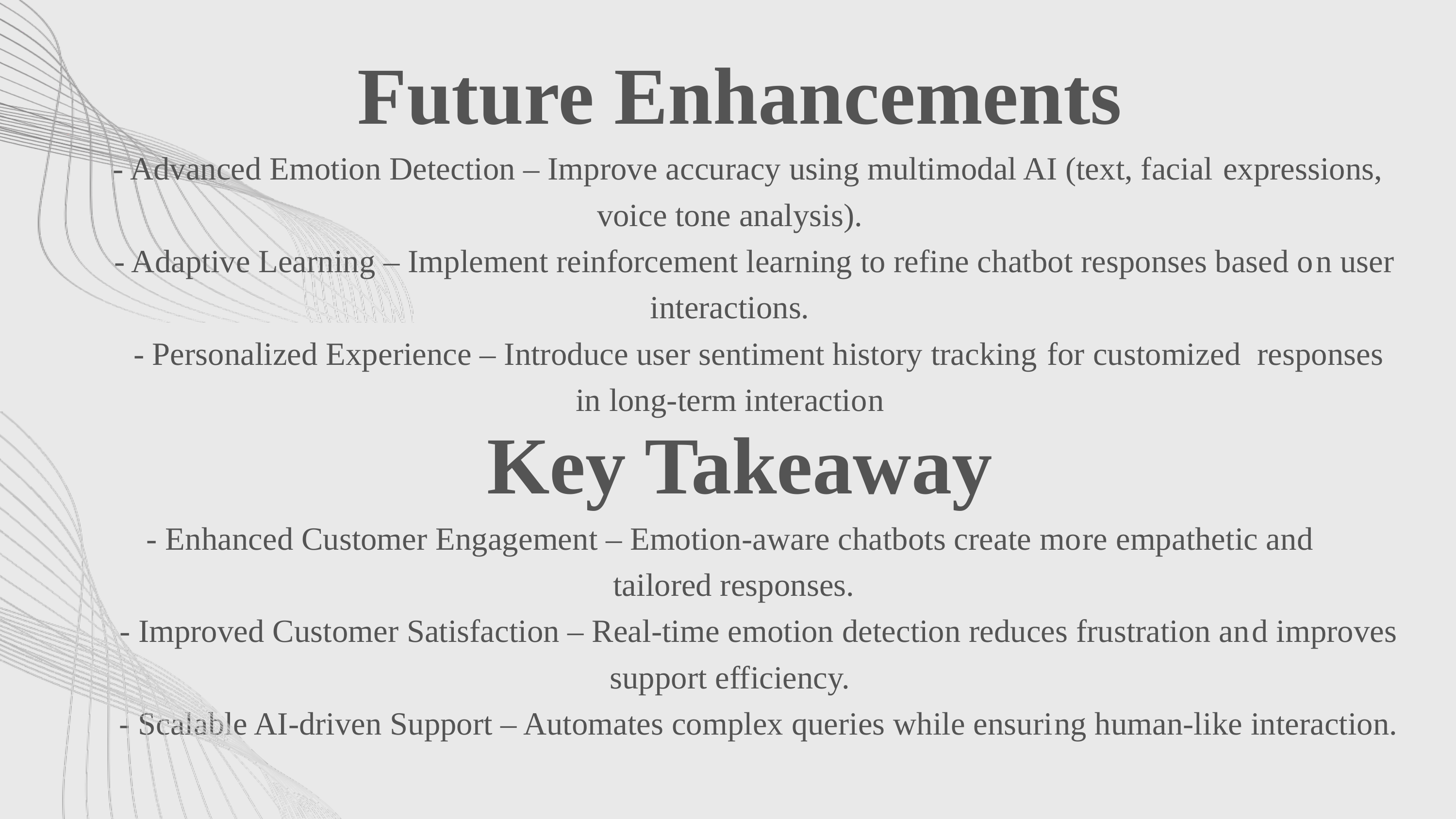

Future Enhancements
    - Advanced Emotion Detection – Improve accuracy using multimodal AI (text, facial expressions, voice tone analysis).
      - Adaptive Learning – Implement reinforcement learning to refine chatbot responses based on user interactions.
       - Personalized Experience – Introduce user sentiment history tracking for customized  responses in long-term interaction

 Key Takeaway
- Enhanced Customer Engagement – Emotion-aware chatbots create more empathetic and
 tailored responses.
       - Improved Customer Satisfaction – Real-time emotion detection reduces frustration and improves support efficiency.
       - Scalable AI-driven Support – Automates complex queries while ensuring human-like interaction.